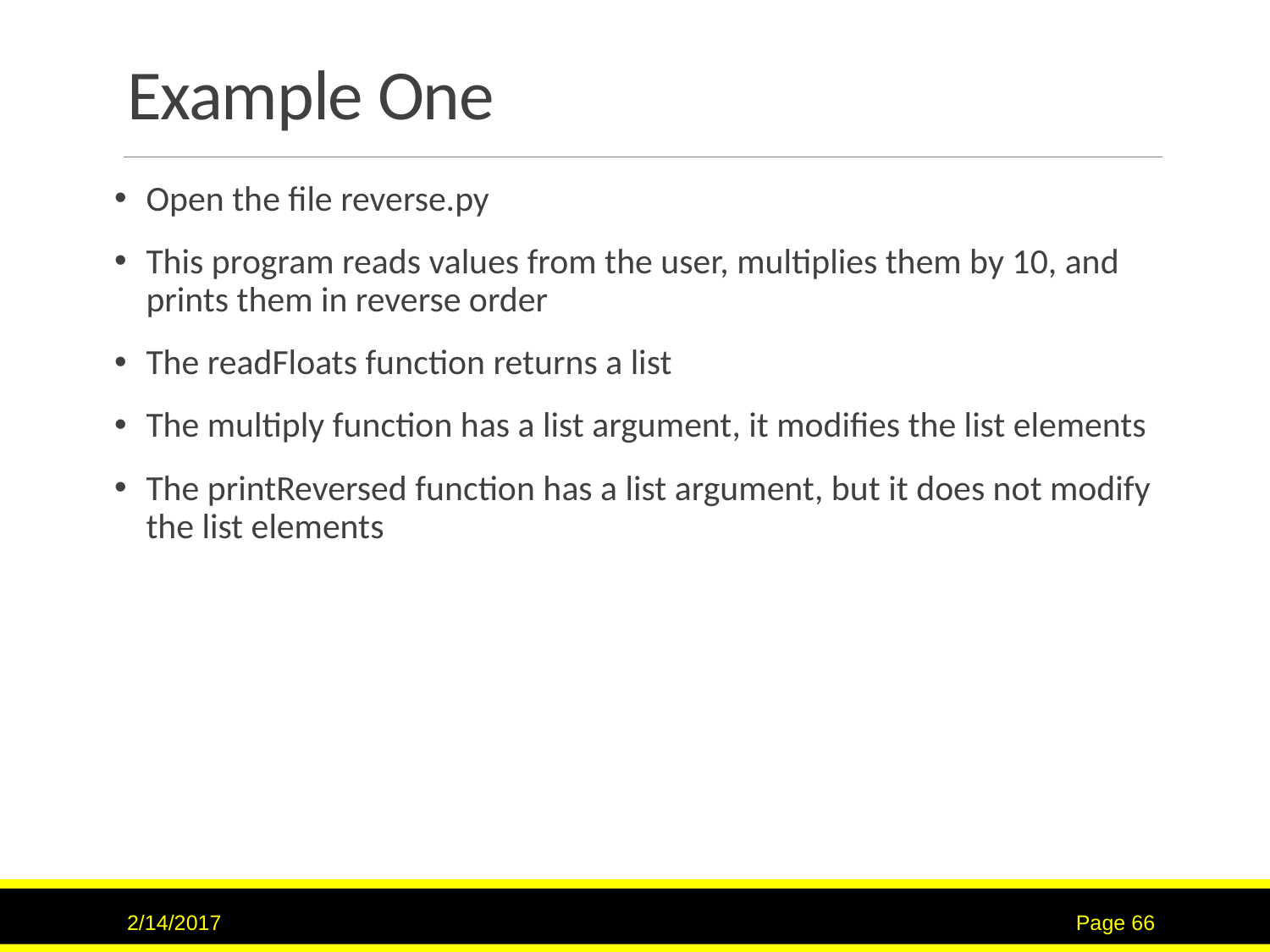

# Example One
Open the file reverse.py
This program reads values from the user, multiplies them by 10, and prints them in reverse order
The readFloats function returns a list
The multiply function has a list argument, it modifies the list elements
The printReversed function has a list argument, but it does not modify the list elements
2/14/2017
Page 66